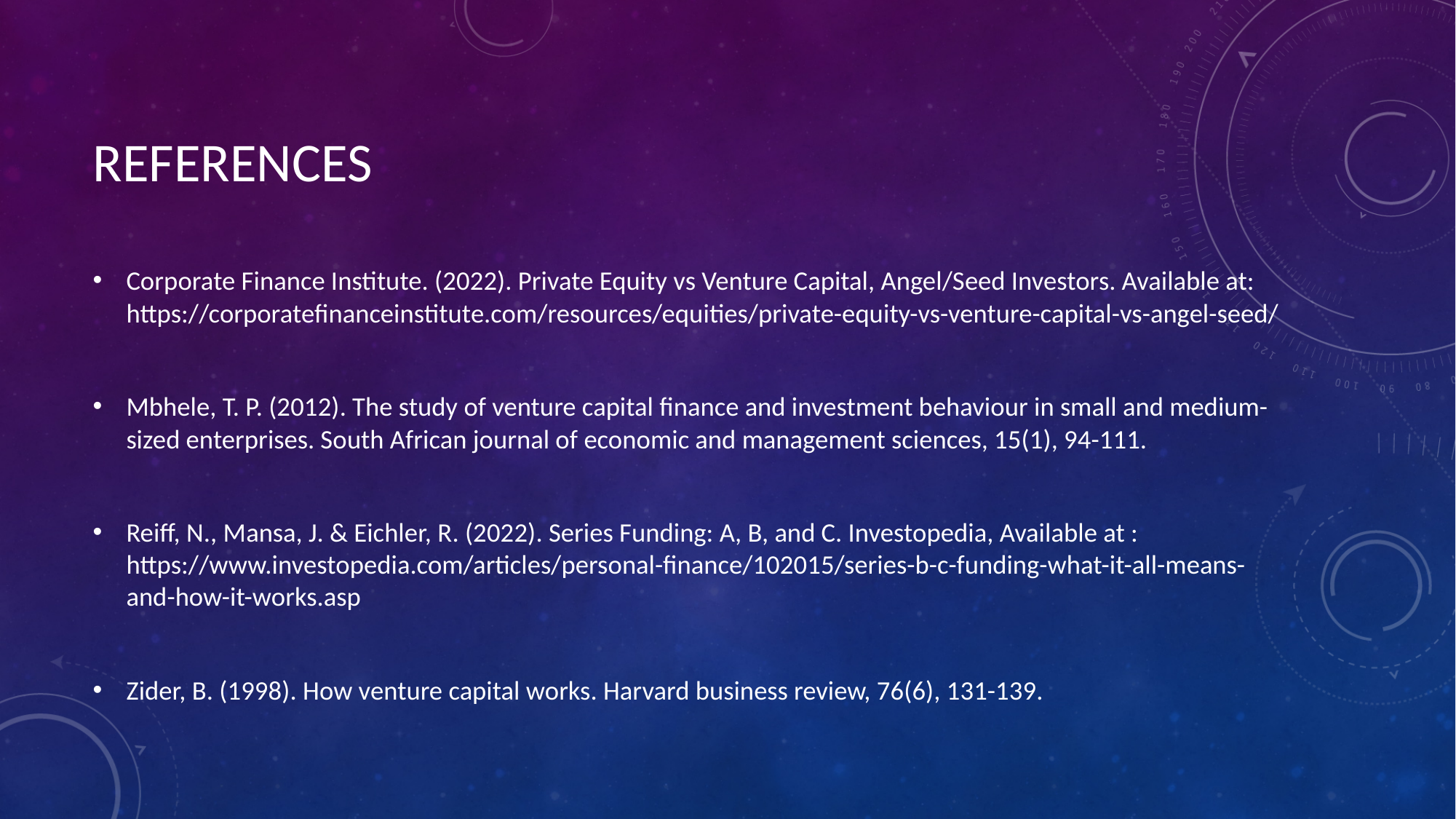

# References
Corporate Finance Institute. (2022). Private Equity vs Venture Capital, Angel/Seed Investors. Available at: https://corporatefinanceinstitute.com/resources/equities/private-equity-vs-venture-capital-vs-angel-seed/

Mbhele, T. P. (2012). The study of venture capital finance and investment behaviour in small and medium-sized enterprises. South African journal of economic and management sciences, 15(1), 94-111.

Reiff, N., Mansa, J. & Eichler, R. (2022). Series Funding: A, B, and C. Investopedia, Available at : https://www.investopedia.com/articles/personal-finance/102015/series-b-c-funding-what-it-all-means-and-how-it-works.asp

Zider, B. (1998). How venture capital works. Harvard business review, 76(6), 131-139.